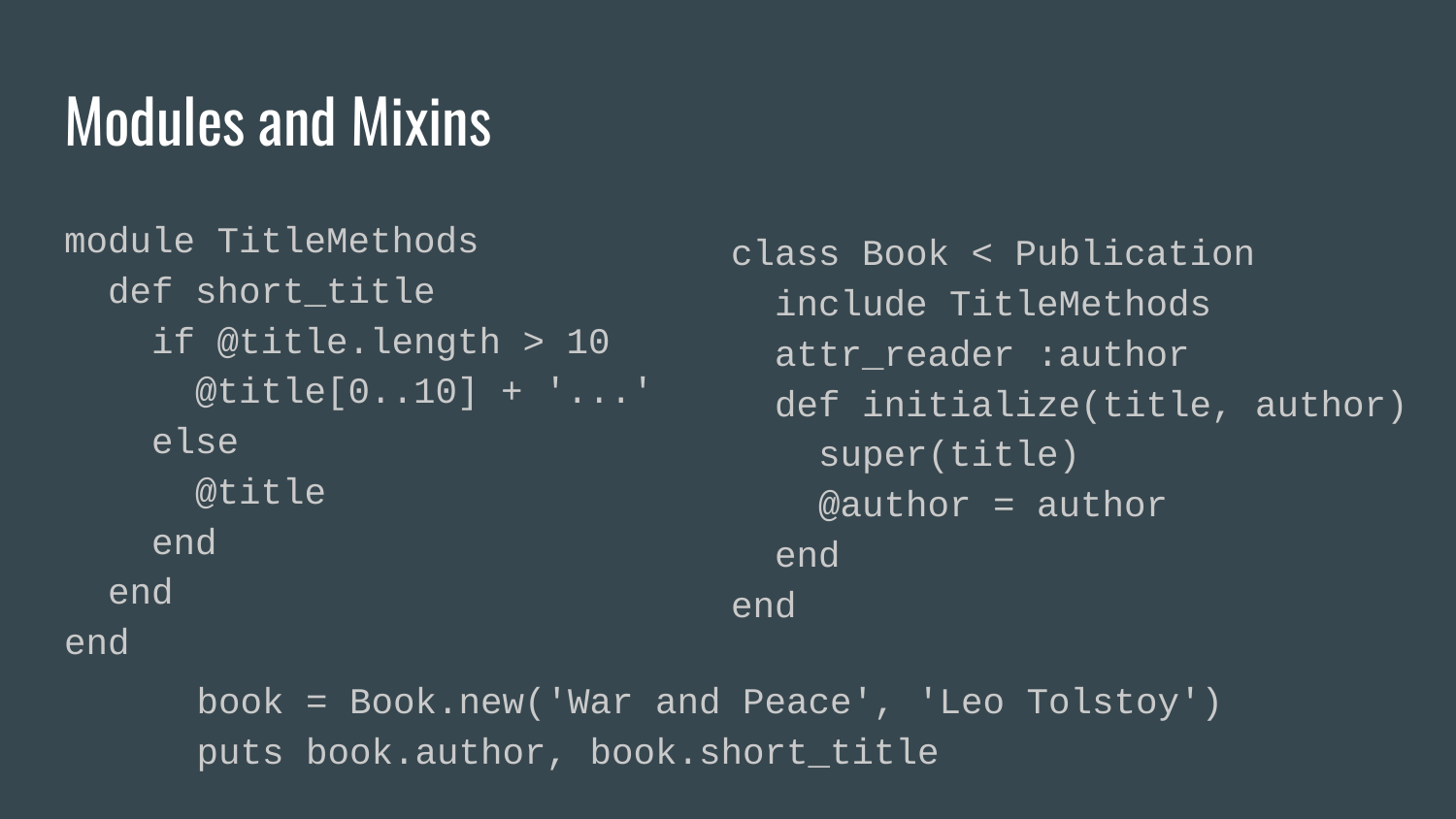

# Modules and Mixins
module TitleMethods
  def short_title
    if @title.length > 10
      @title[0..10] + '...'
    else
      @title
    end
  end
end
class Book < Publication
  include TitleMethods
  attr_reader :author
  def initialize(title, author)
    super(title)
    @author = author
  end
end

book = Book.new('War and Peace', 'Leo Tolstoy')
puts book.author, book.short_title